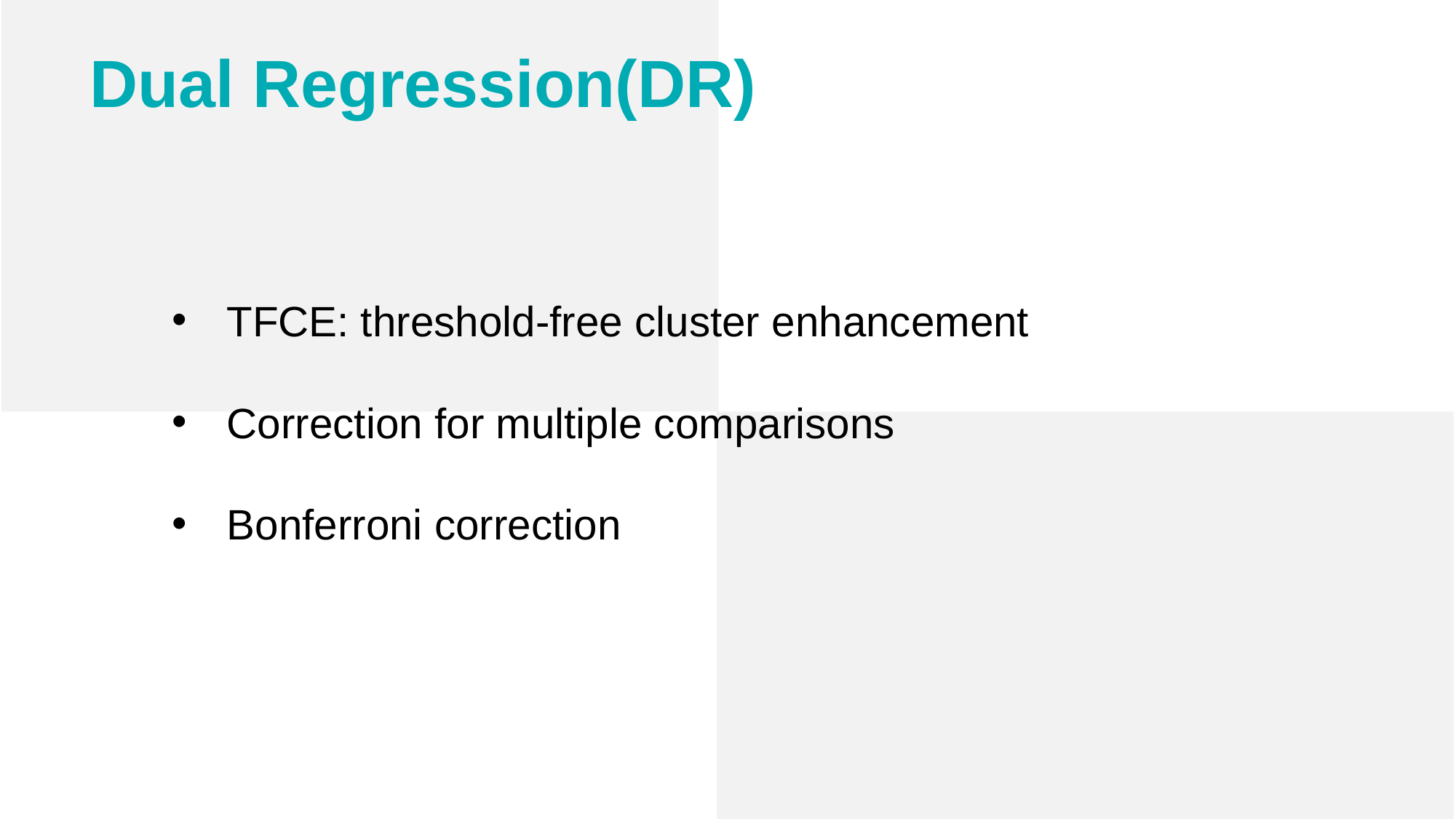

Dual Regression(DR)
TFCE: threshold-free cluster enhancement
Correction for multiple comparisons
Bonferroni correction